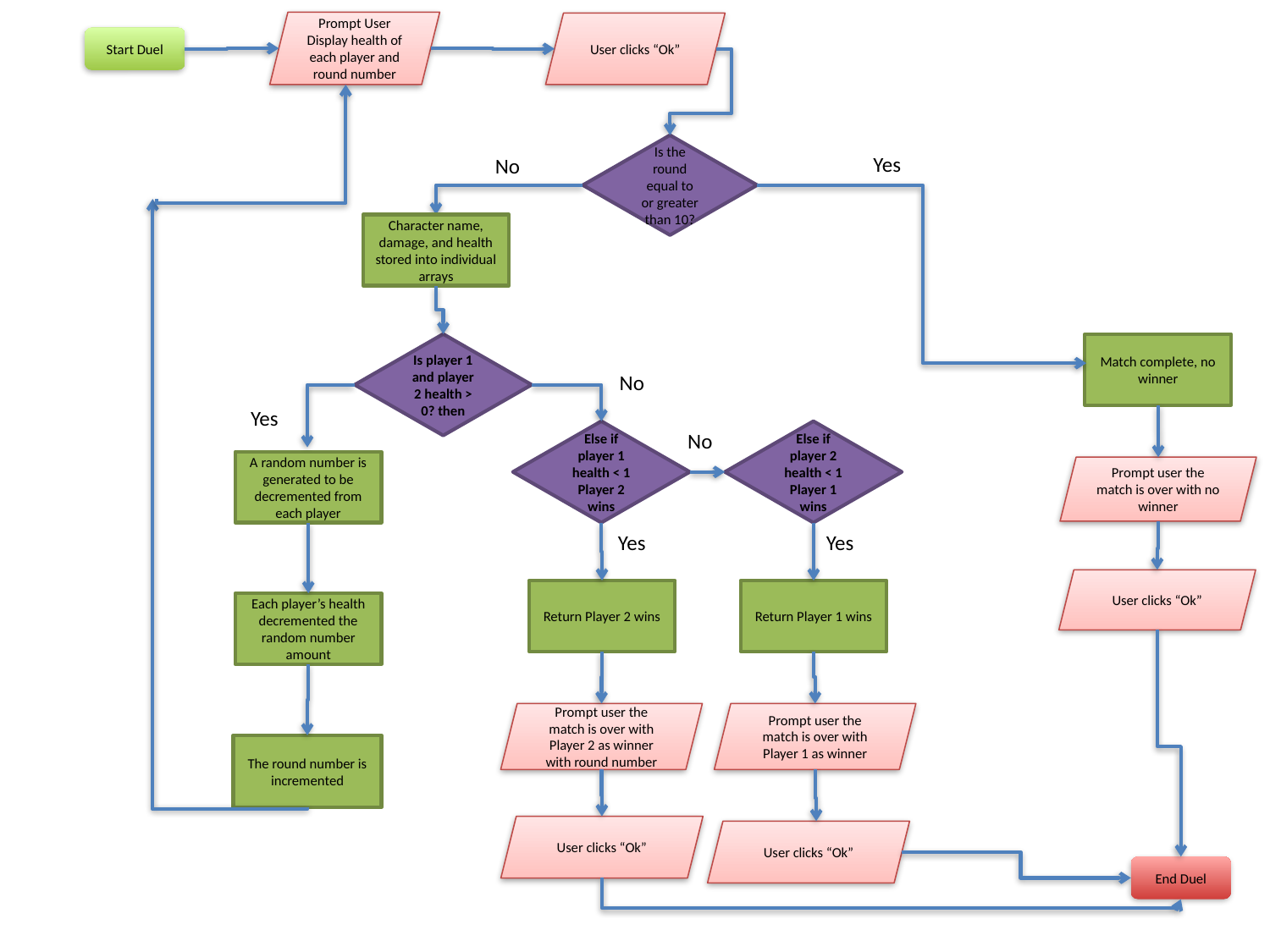

Prompt User
Display health of each player and round number
User clicks “Ok”
Start Duel
No
Is the round equal to or greater than 10?
Yes
No
Yes
Character name, damage, and health stored into individual arrays
Is player 1 and player 2 health > 0? then
Match complete, no winner
No
Yes
Else if player 1 health < 1
Player 2 wins
No
Else if player 2 health < 1
Player 1 wins
A random number is generated to be decremented from each player
Prompt user the match is over with no winner
Yes
Yes
User clicks “Ok”
Return Player 2 wins
Return Player 1 wins
Each player’s health decremented the random number amount
Prompt user the match is over with Player 1 as winner
Prompt user the match is over with Player 2 as winner with round number
The round number is incremented
User clicks “Ok”
User clicks “Ok”
End Duel